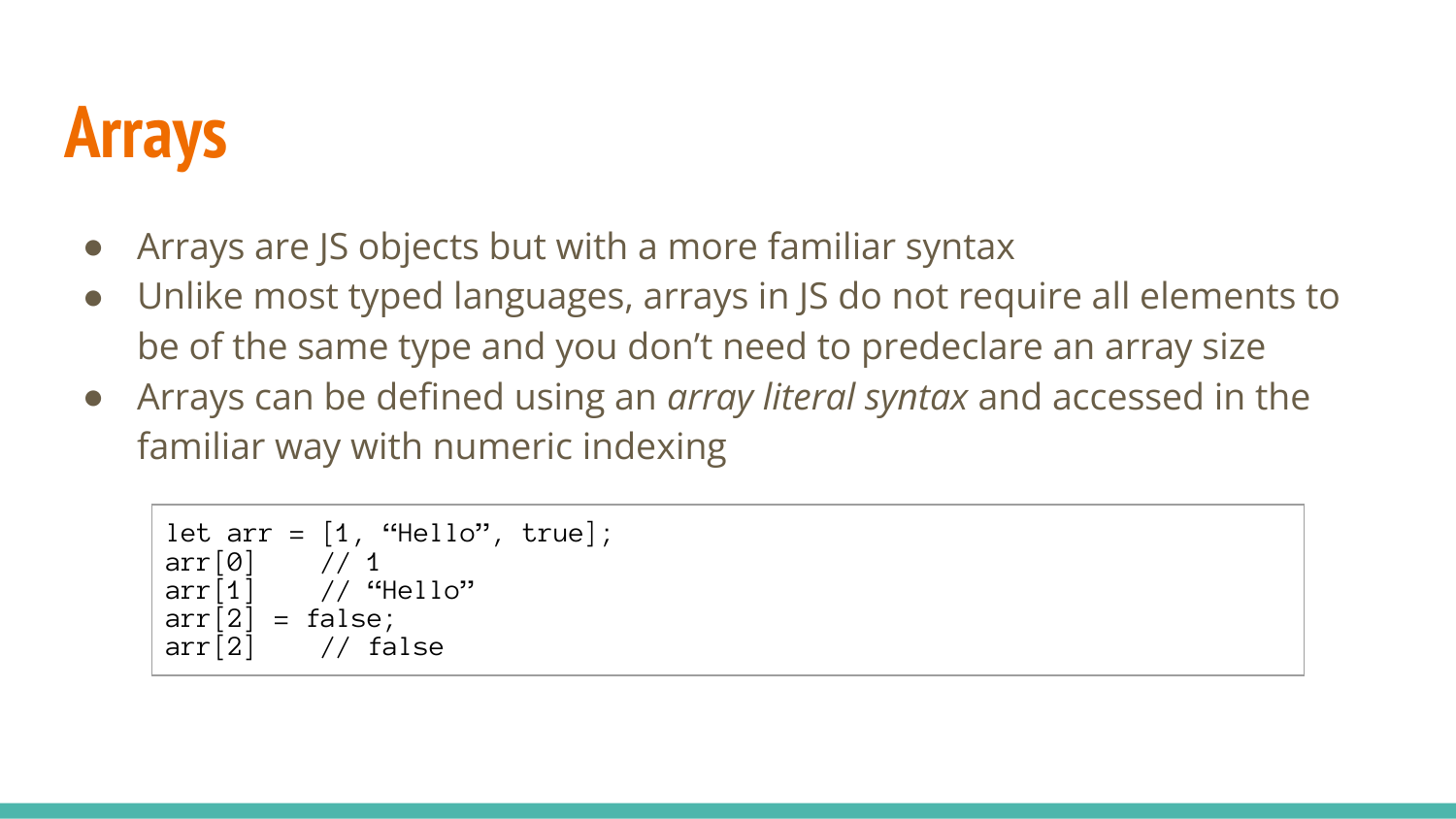

# Arrays
Arrays are JS objects but with a more familiar syntax
Unlike most typed languages, arrays in JS do not require all elements to be of the same type and you don’t need to predeclare an array size
Arrays can be defined using an array literal syntax and accessed in the familiar way with numeric indexing

| let arr = [1, “Hello”, true]; arr[0] // 1 arr[1] // “Hello” arr[2] = false; arr[2] // false |
| --- |